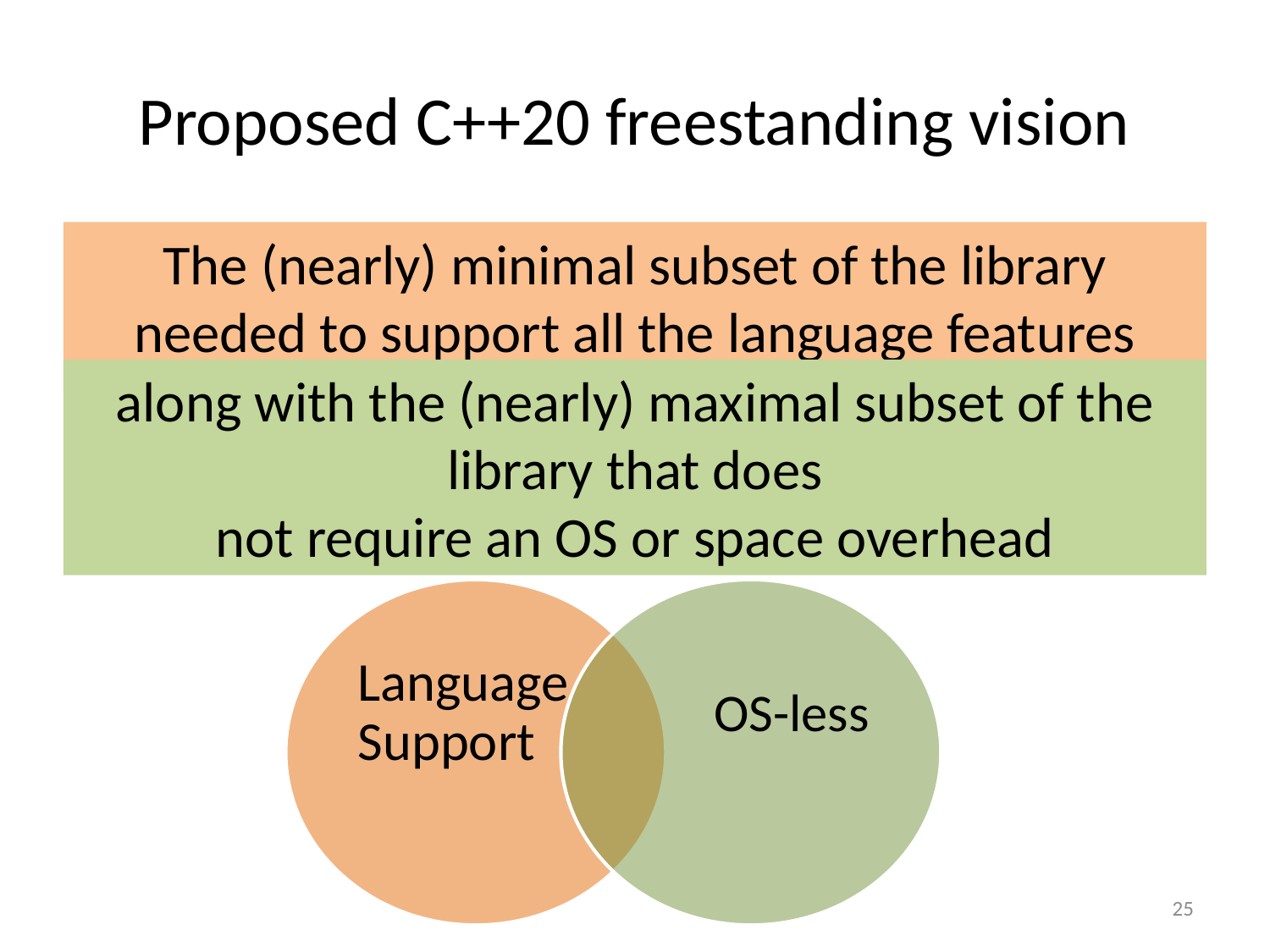

# Proposed C++20 freestanding vision
The (nearly) minimal subset of the library needed to support all the language features
along with the (nearly) maximal subset of the library that does
not require an OS or space overhead
Language Support

OS-less

25